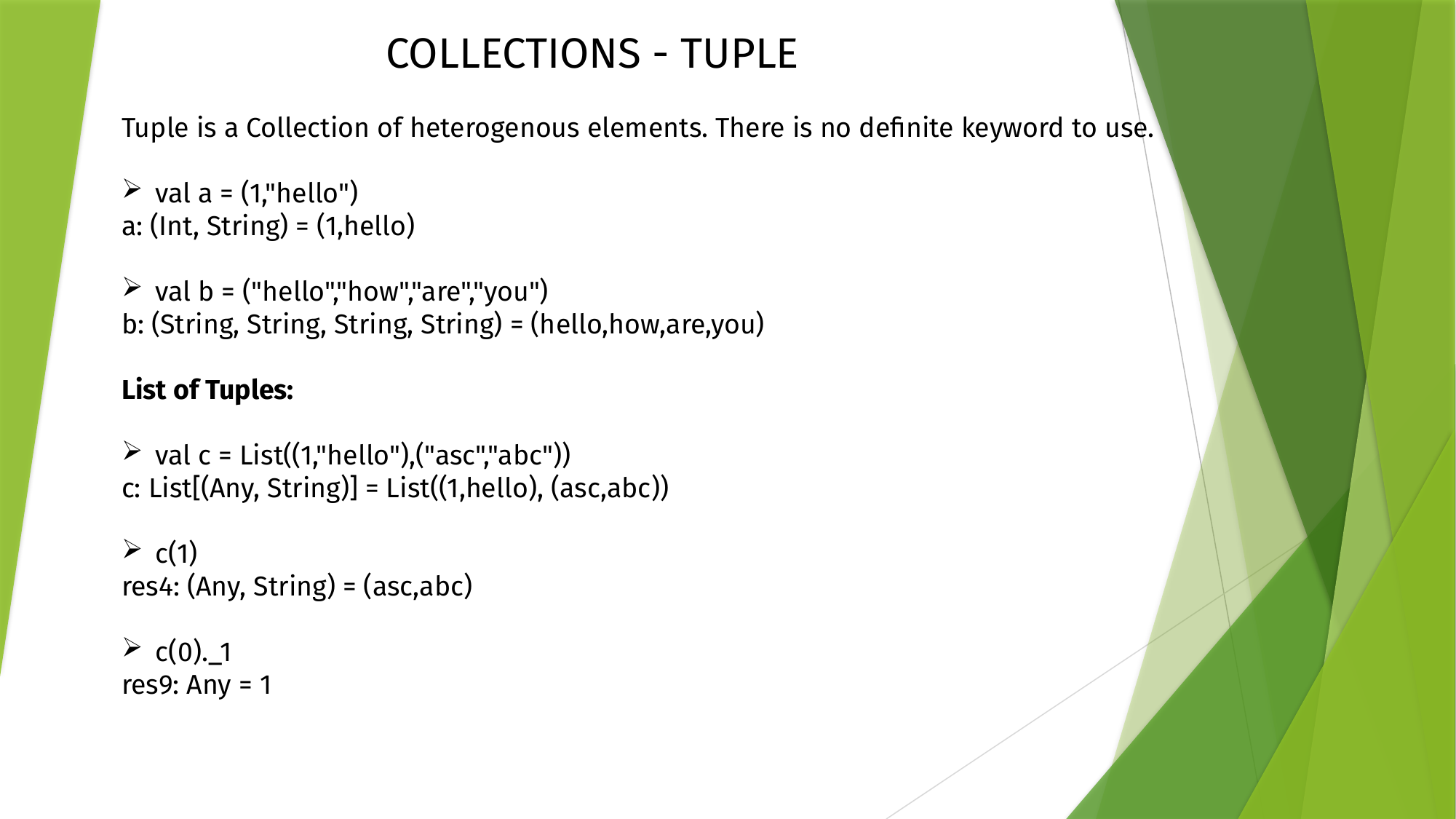

COLLECTIONS - TUPLE
Tuple is a Collection of heterogenous elements. There is no definite keyword to use.

val a = (1,"hello")
a: (Int, String) = (1,hello)

val b = ("hello","how","are","you")
b: (String, String, String, String) = (hello,how,are,you)

List of Tuples:

val c = List((1,"hello"),("asc","abc"))
c: List[(Any, String)] = List((1,hello), (asc,abc))

c(1)
res4: (Any, String) = (asc,abc)

c(0)._1
res9: Any = 1